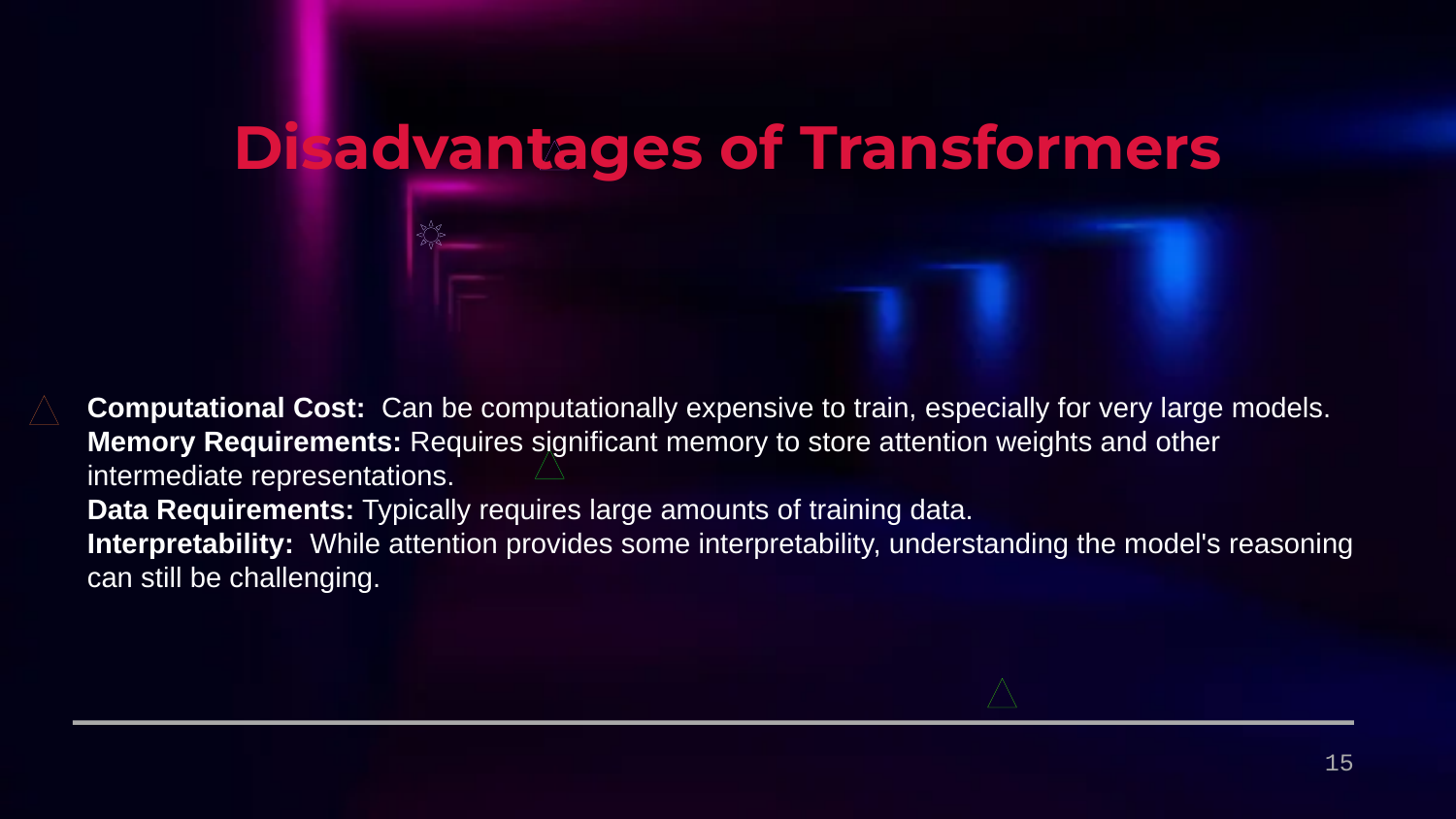

Disadvantages of Transformers

Computational Cost:  Can be computationally expensive to train, especially for very large models.
Memory Requirements: Requires significant memory to store attention weights and other intermediate representations.
Data Requirements: Typically requires large amounts of training data.
Interpretability:  While attention provides some interpretability, understanding the model's reasoning can still be challenging.

15